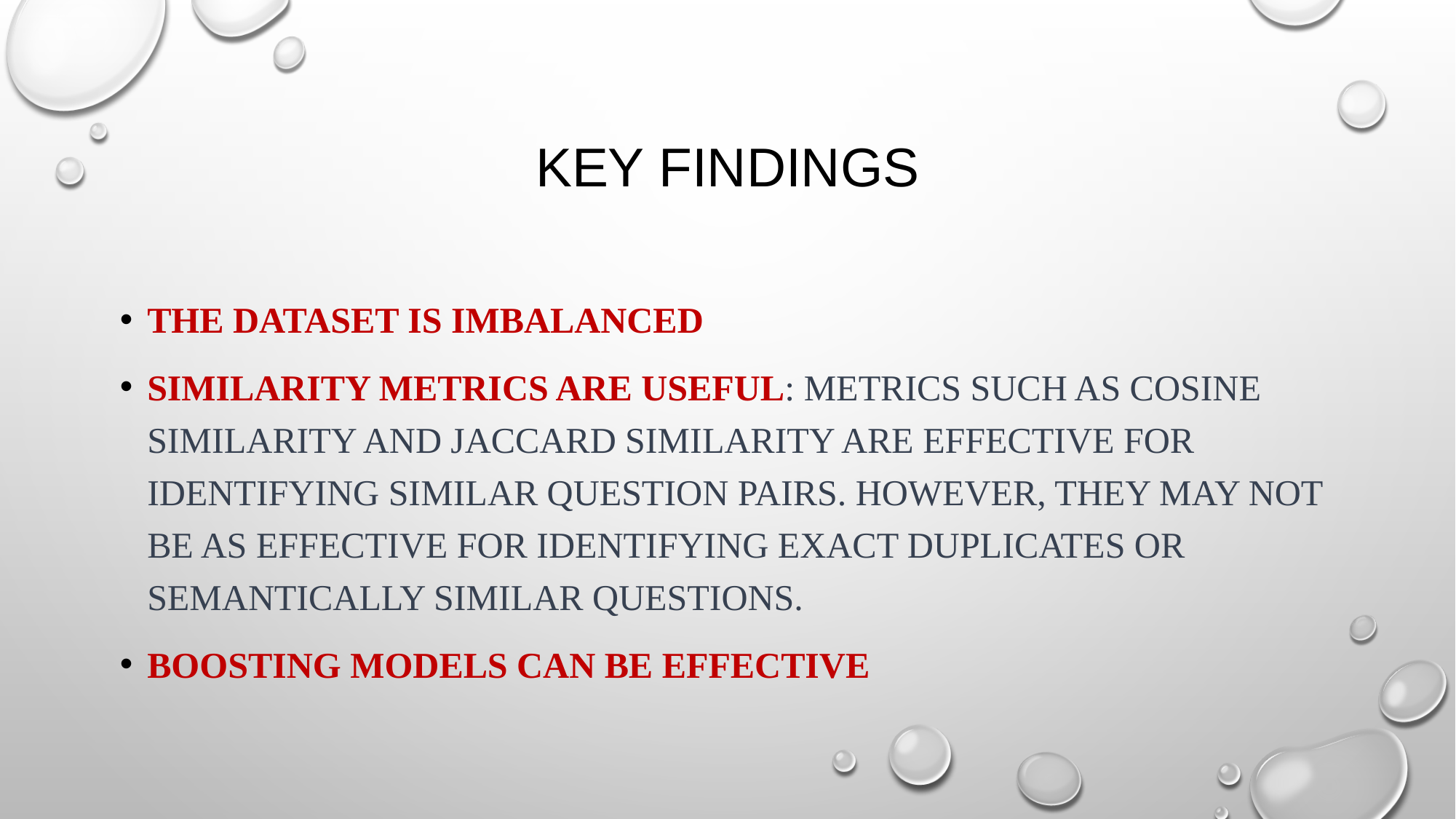

# Key findings
The dataset is imbalanced
Similarity metrics are useful: Metrics such as cosine similarity and Jaccard similarity are effective for identifying similar question pairs. However, they may not be as effective for identifying exact duplicates or semantically similar questions.
BOOSTING models can be effective